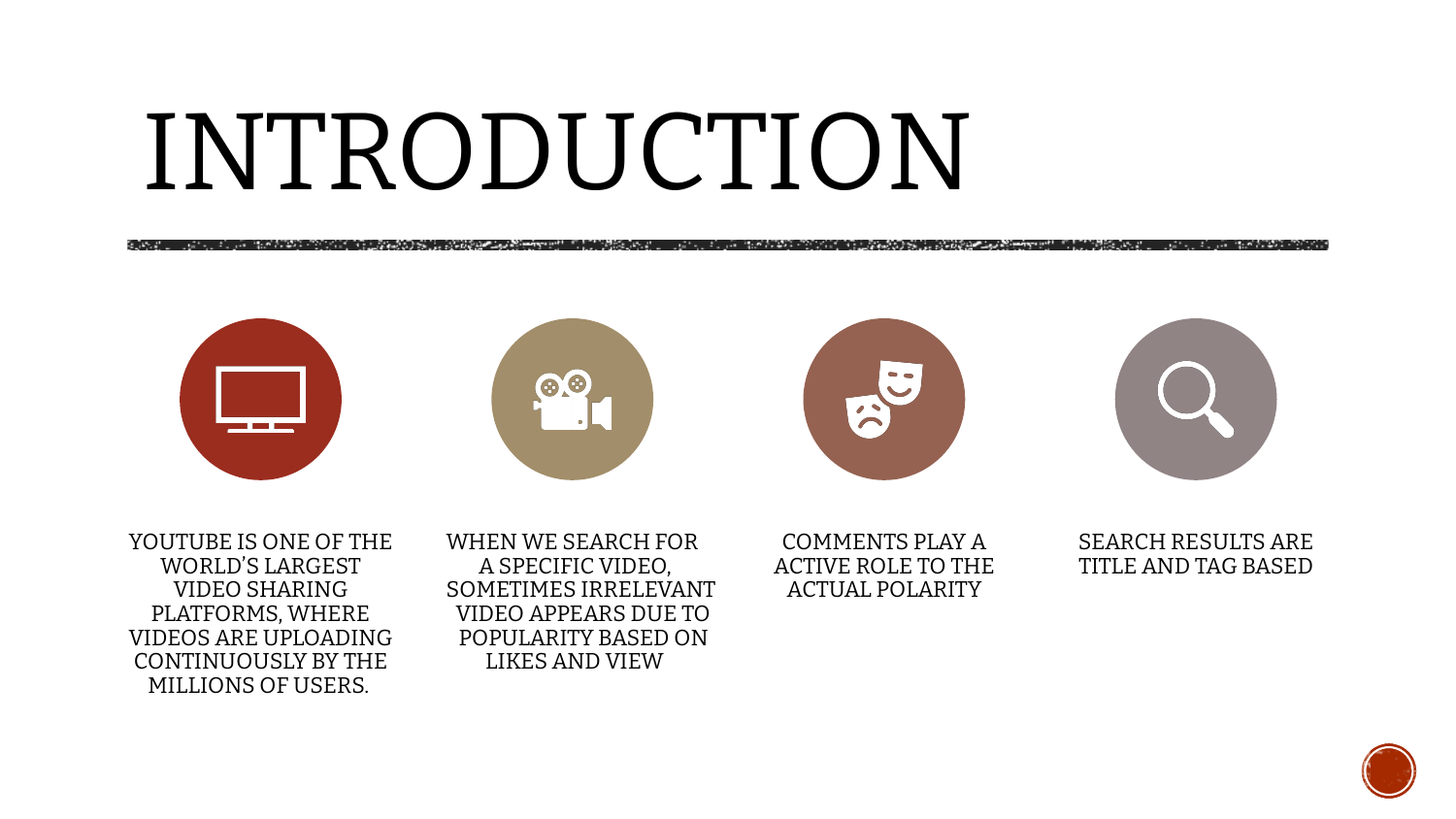

# Introduction

YouTube is one of the world’s largest video sharing platforms, where videos are uploading continuously by the millions of users.
When we search for a speciﬁc video, sometimes irrelevant video appears due to popularity based on likes and views
Comments play a active role to the actual polarity
Search results are title and tag based